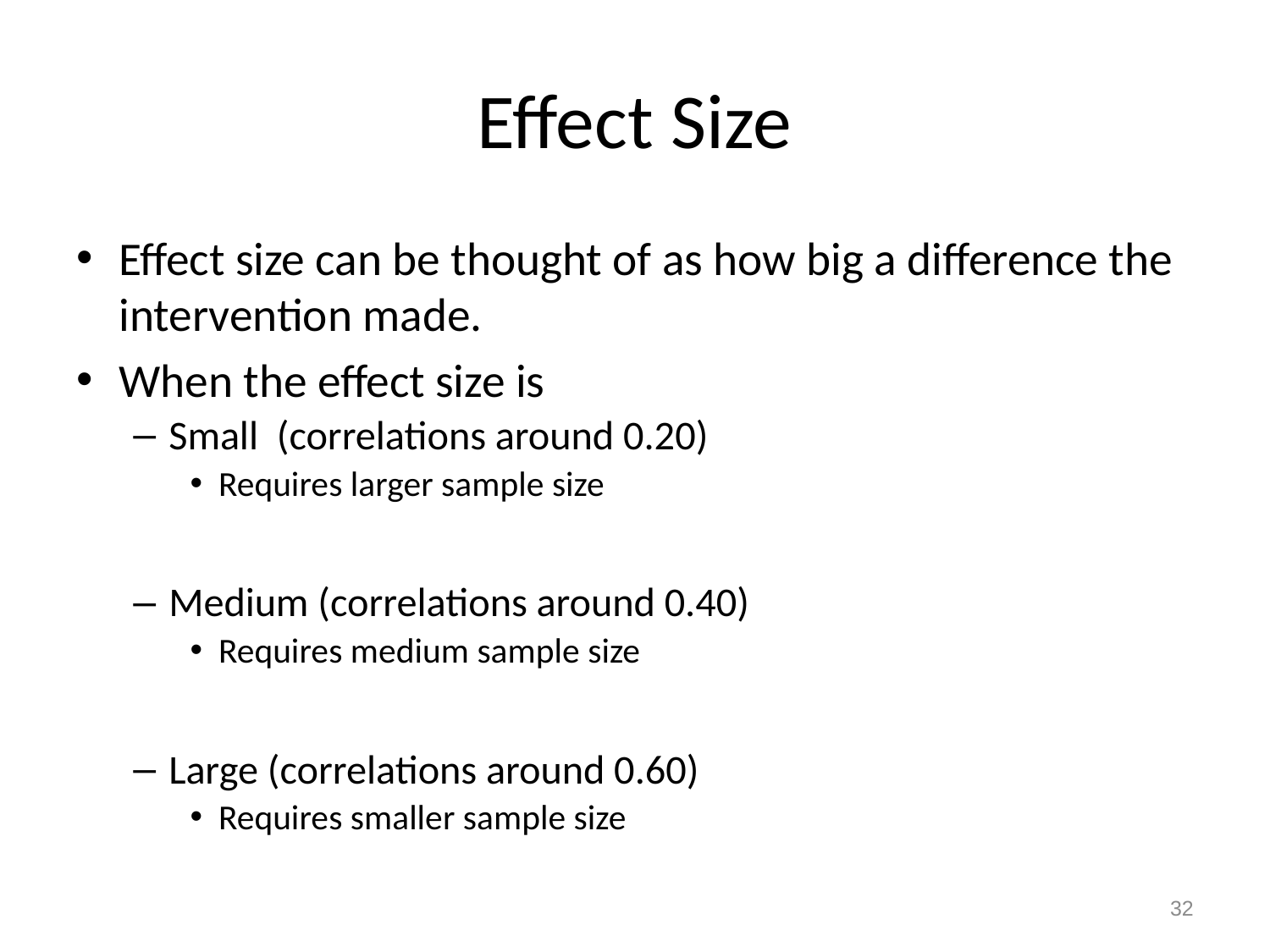

# Effect Size
Effect size can be thought of as how big a difference the intervention made.
When the effect size is
Small  (correlations around 0.20)
Requires larger sample size

Medium (correlations around 0.40)
Requires medium sample size

Large (correlations around 0.60)
Requires smaller sample size
32